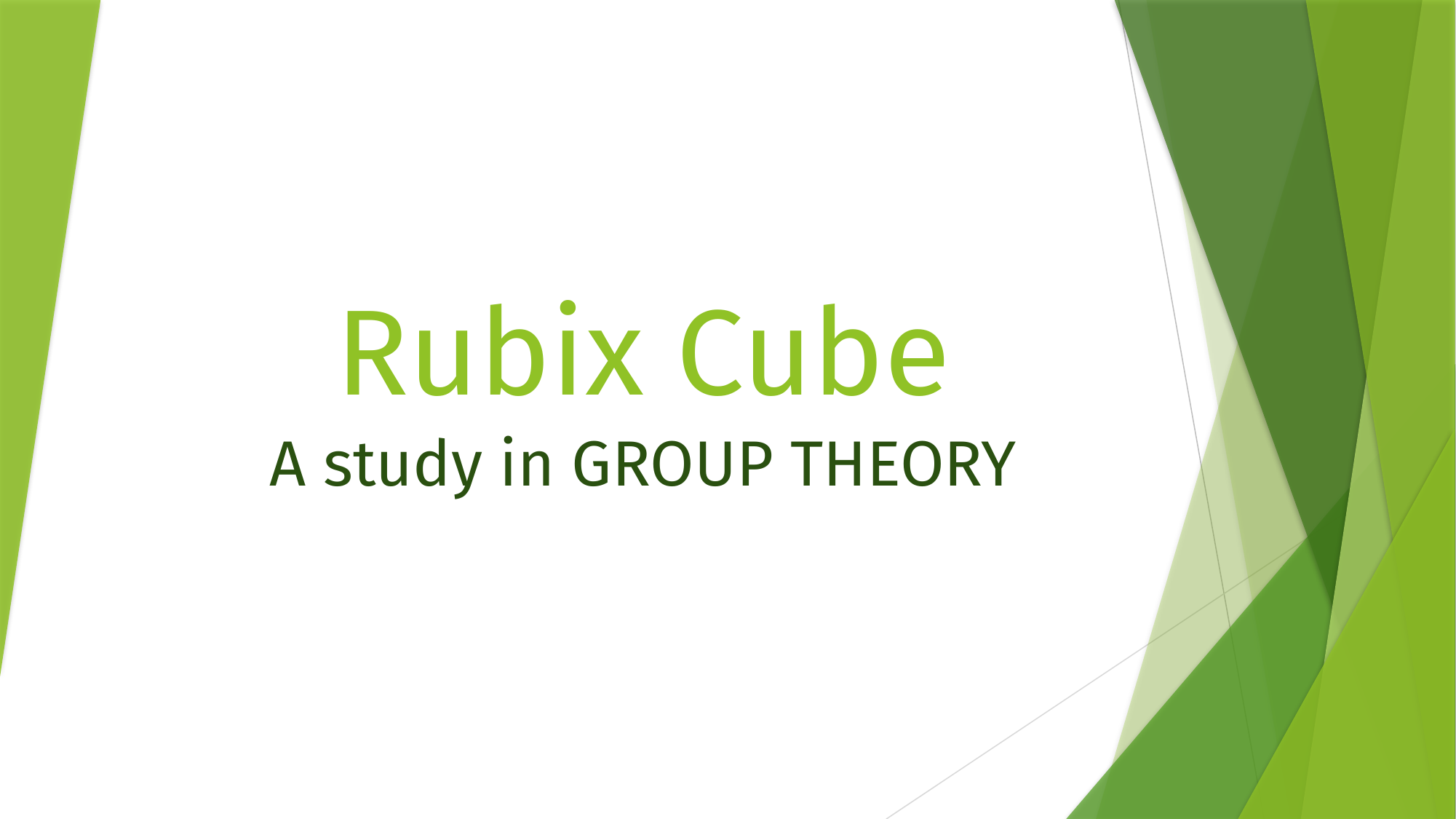

# Rubix Cube
A study in GROUP THEORY